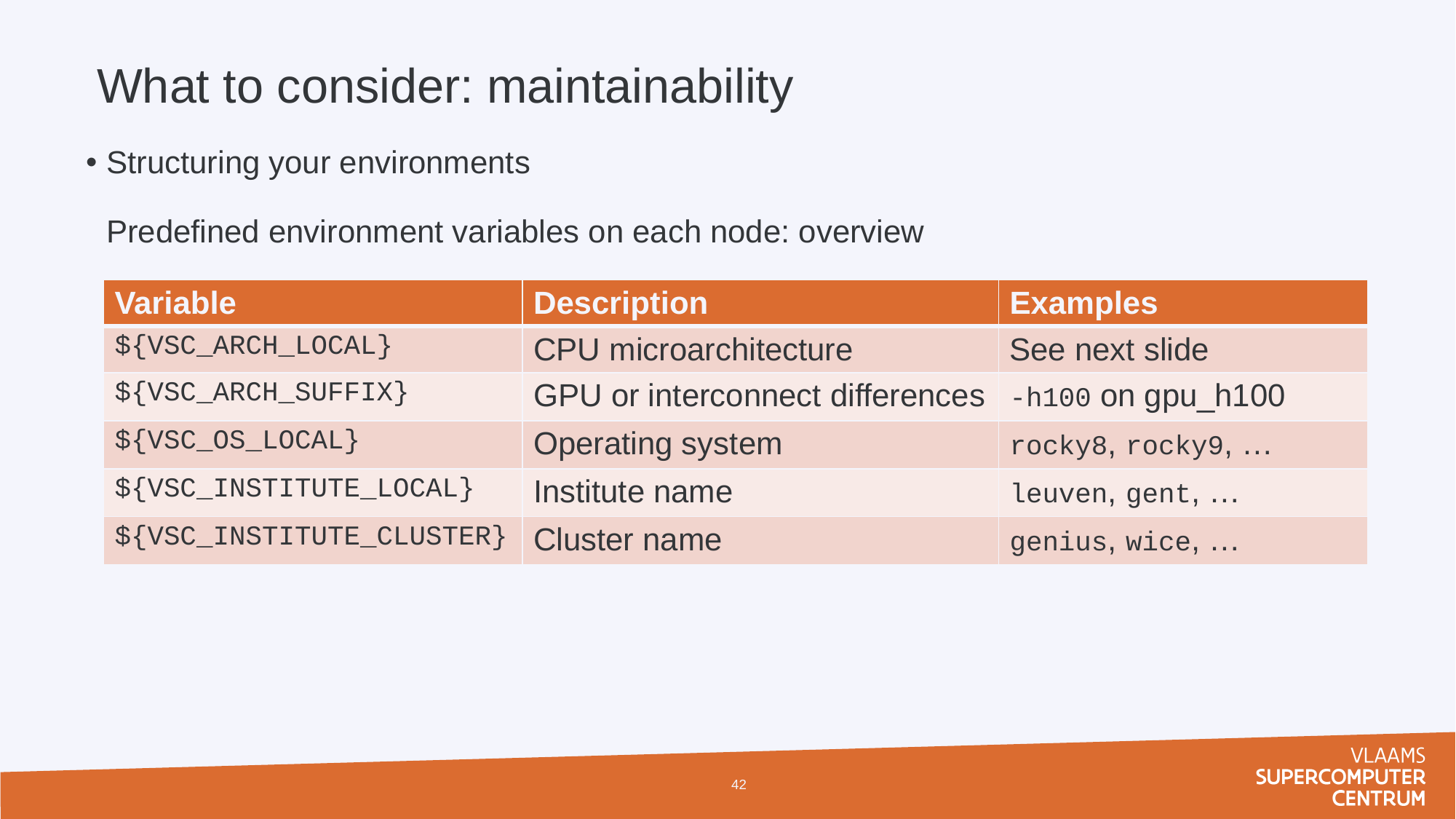

What to consider: maintainability
Structuring your environments
Predefined environment variables on each node: overview
| Variable | Description | Examples |
| --- | --- | --- |
| ${VSC\_ARCH\_LOCAL} | CPU microarchitecture | See next slide |
| ${VSC\_ARCH\_SUFFIX} | GPU or interconnect differences | -h100 on gpu\_h100 |
| ${VSC\_OS\_LOCAL} | Operating system | rocky8, rocky9, … |
| ${VSC\_INSTITUTE\_LOCAL} | Institute name | leuven, gent, … |
| ${VSC\_INSTITUTE\_CLUSTER} | Cluster name | genius, wice, … |
42